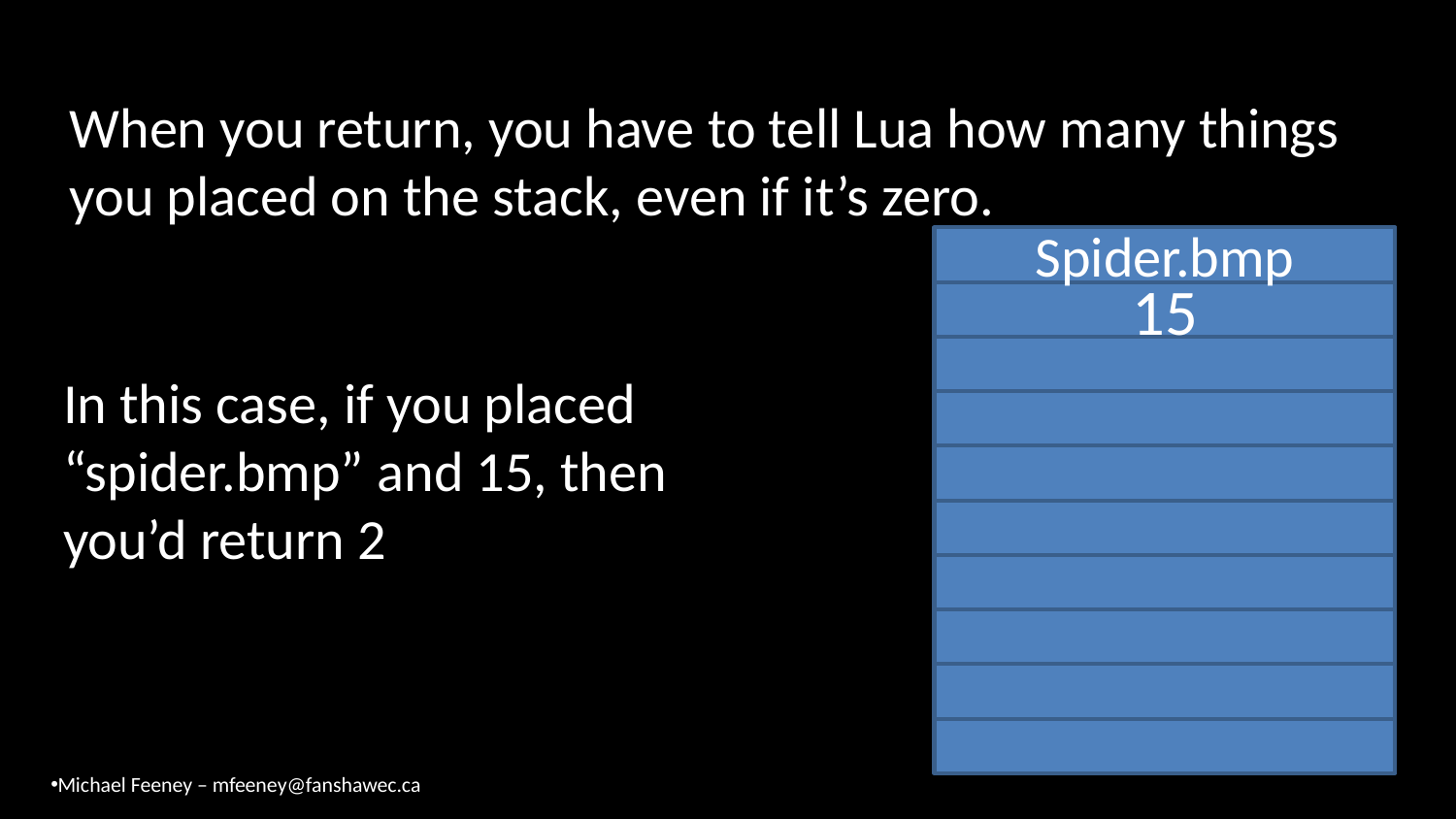

# When you return, you have to tell Lua how many things you placed on the stack, even if it’s zero.
Spider.bmp
15
In this case, if you placed “spider.bmp” and 15, then you’d return 2